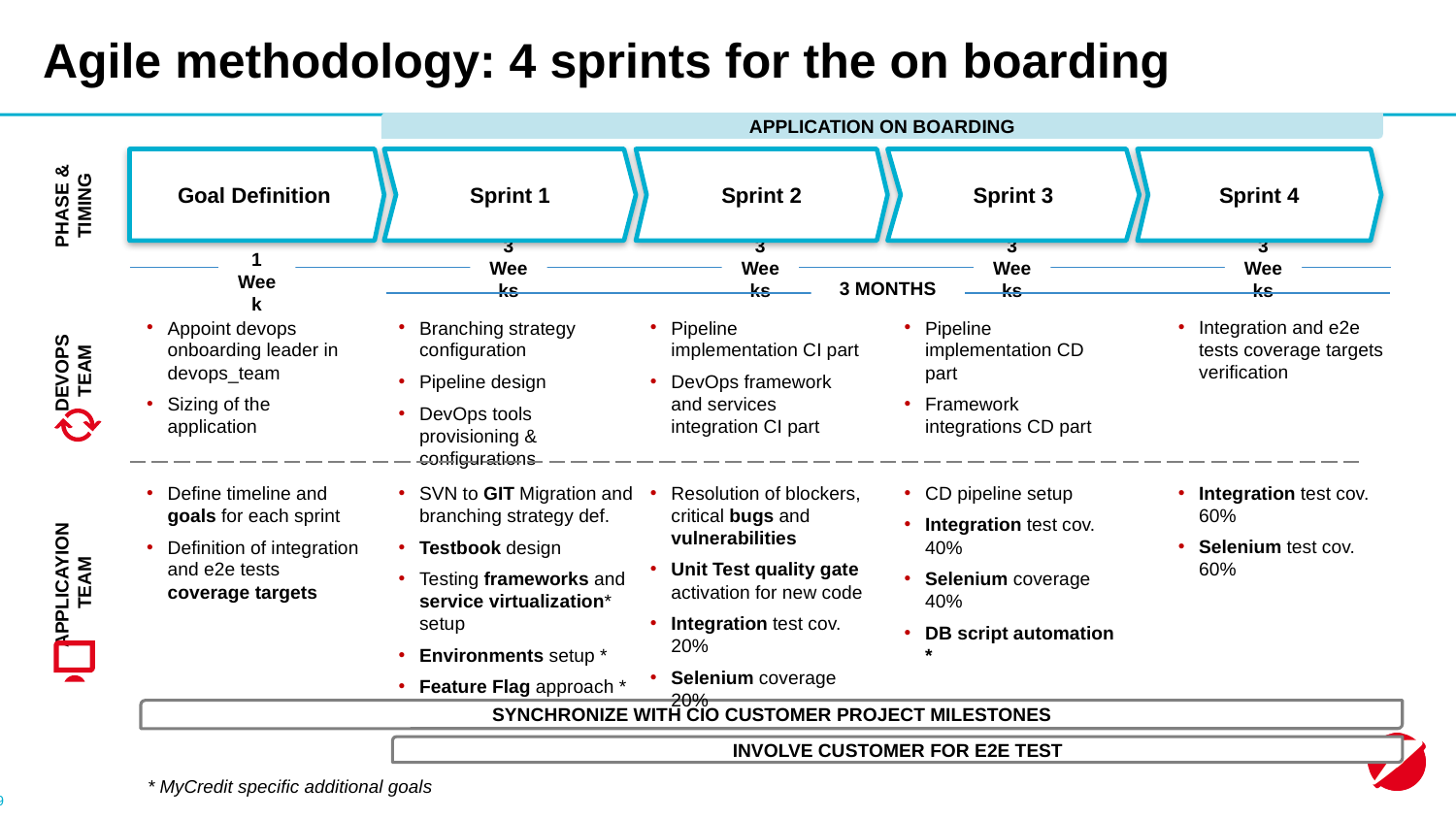

# Agile methodology: 4 sprints for the on boarding
APPLICATION ON BOARDING
PHASE &
TIMING
Sprint 3
Goal Definition
Sprint 1
Sprint 2
Sprint 4
3 MONTHS
3 Weeks
3 Weeks
3 Weeks
3 Weeks
1 Week
DEVOPS
TEAM
Integration and e2e tests coverage targets verification
Pipeline implementation CI part
DevOps framework and services integration CI part
Pipeline implementation CD part
Framework integrations CD part
Appoint devops onboarding leader in devops_team
Sizing of the application
Branching strategy configuration
Pipeline design
DevOps tools provisioning & configurations

Integration test cov. 60%
Selenium test cov. 60%
CD pipeline setup
Integration test cov. 40%
Selenium coverage 40%
DB script automation *

Resolution of blockers, critical bugs and vulnerabilities
Unit Test quality gate activation for new code
Integration test cov. 20%
Selenium coverage 20%

SVN to GIT Migration and branching strategy def.
Testbook design
Testing frameworks and service virtualization* setup
Environments setup *
Feature Flag approach *
Define timeline and goals for each sprint
Definition of integration and e2e tests coverage targets

APPLICAYION
TEAM

SYNCHRONIZE WITH CIO CUSTOMER PROJECT MILESTONES
INVOLVE CUSTOMER FOR E2E TEST
* MyCredit specific additional goals